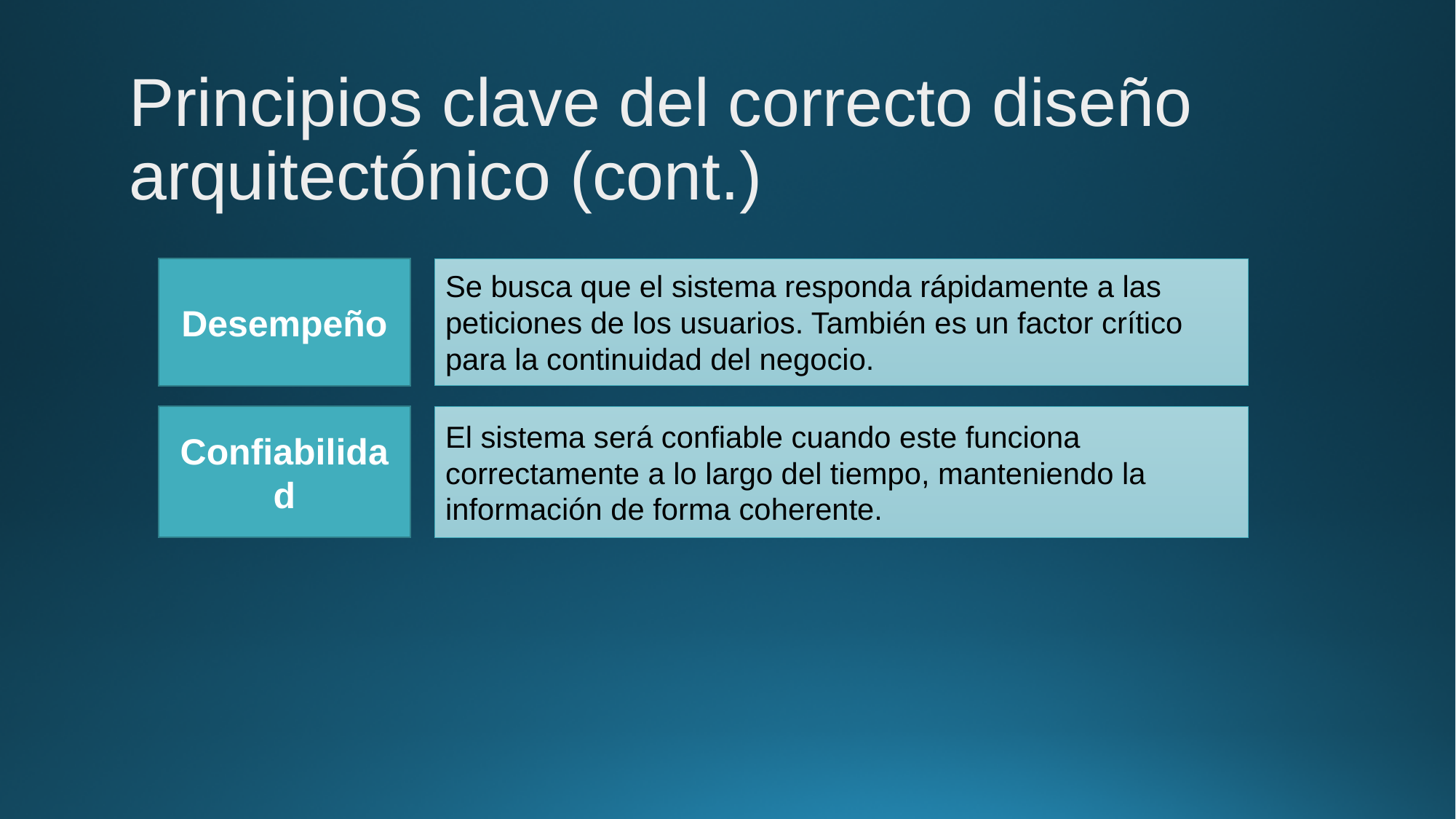

Principios clave del correcto diseño arquitectónico (cont.)
Se busca que el sistema responda rápidamente a las peticiones de los usuarios. También es un factor crítico para la continuidad del negocio.
Desempeño
Confiabilidad
El sistema será confiable cuando este funciona correctamente a lo largo del tiempo, manteniendo la información de forma coherente.